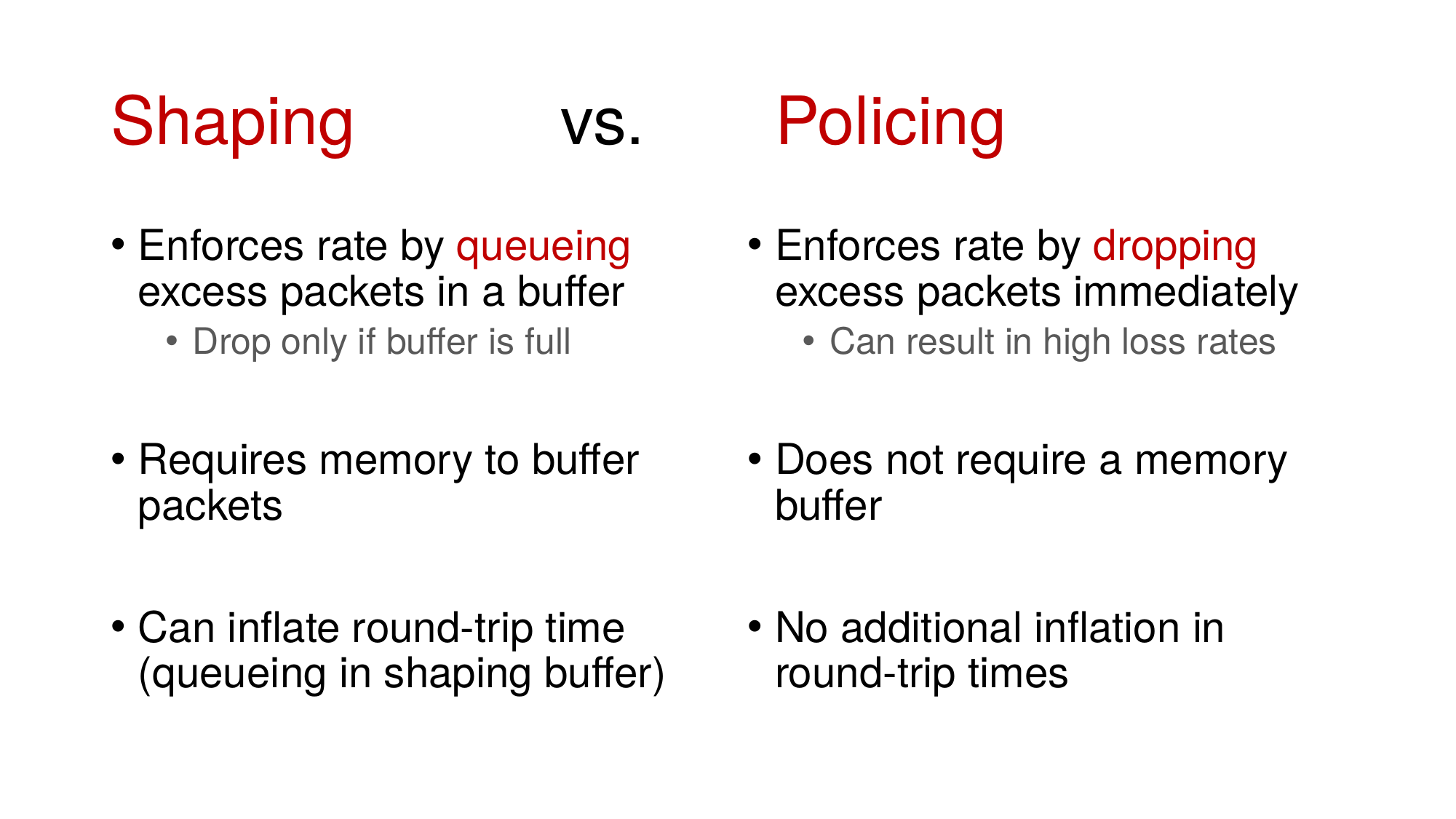

# Shaping
vs.       Policing
Enforces rate by queueing excess packets in a buffer
Drop only if buffer is full

Requires memory to buffer packets

Can inflate round-trip time (queueing in shaping buffer)
Enforces rate by dropping excess packets immediately
Can result in high loss rates

Does not require a memory buffer

No additional inflation in round-trip times